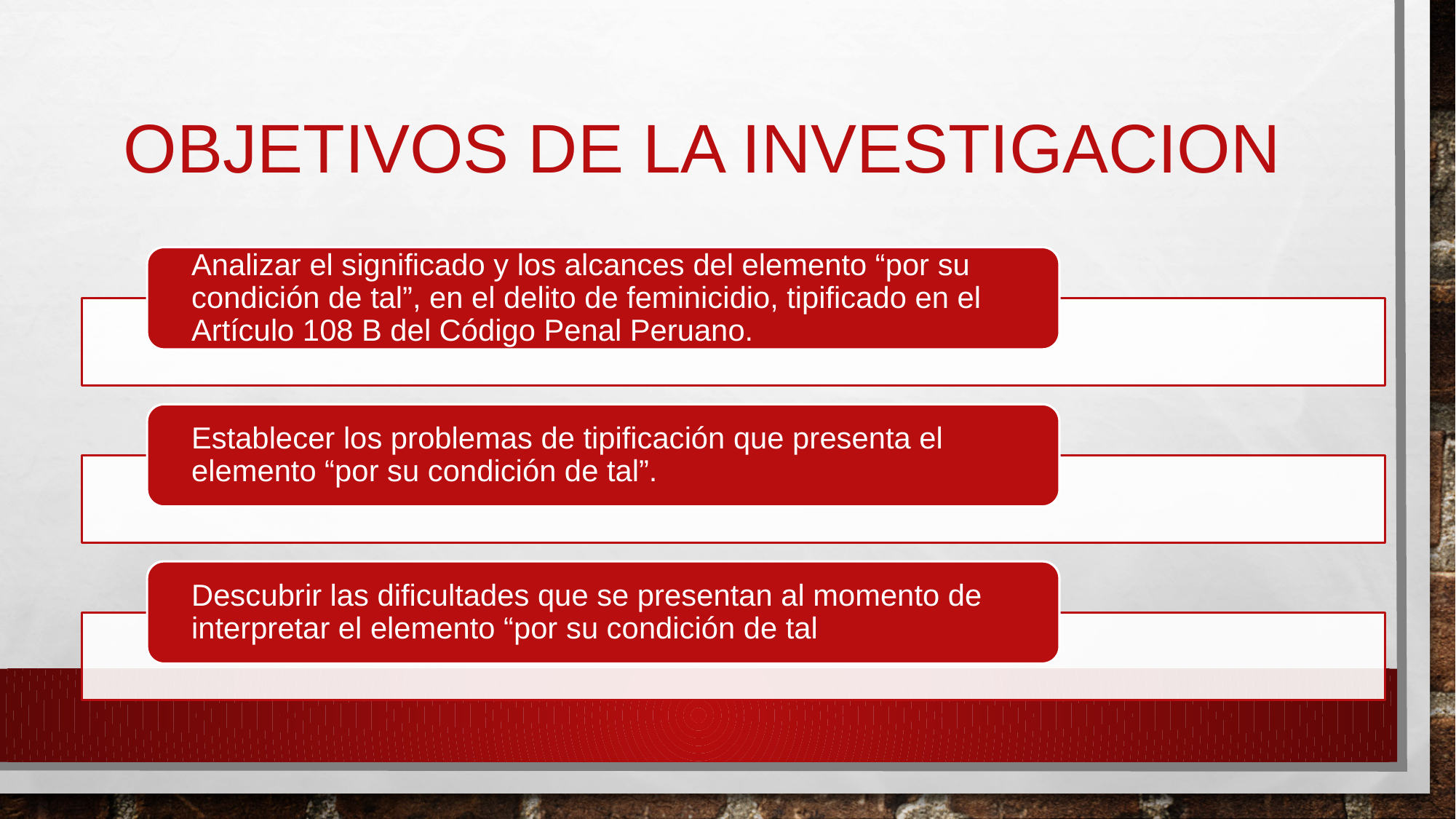

# OBJETIVOS DE LA INVESTIGACION
Analizar el significado y los alcances del elemento “por su condición de tal”, en el delito de feminicidio, tipificado en el Artículo 108 B del Código Penal Peruano.
Establecer los problemas de tipificación que presenta el elemento “por su condición de tal”.
Descubrir las dificultades que se presentan al momento de interpretar el elemento “por su condición de tal